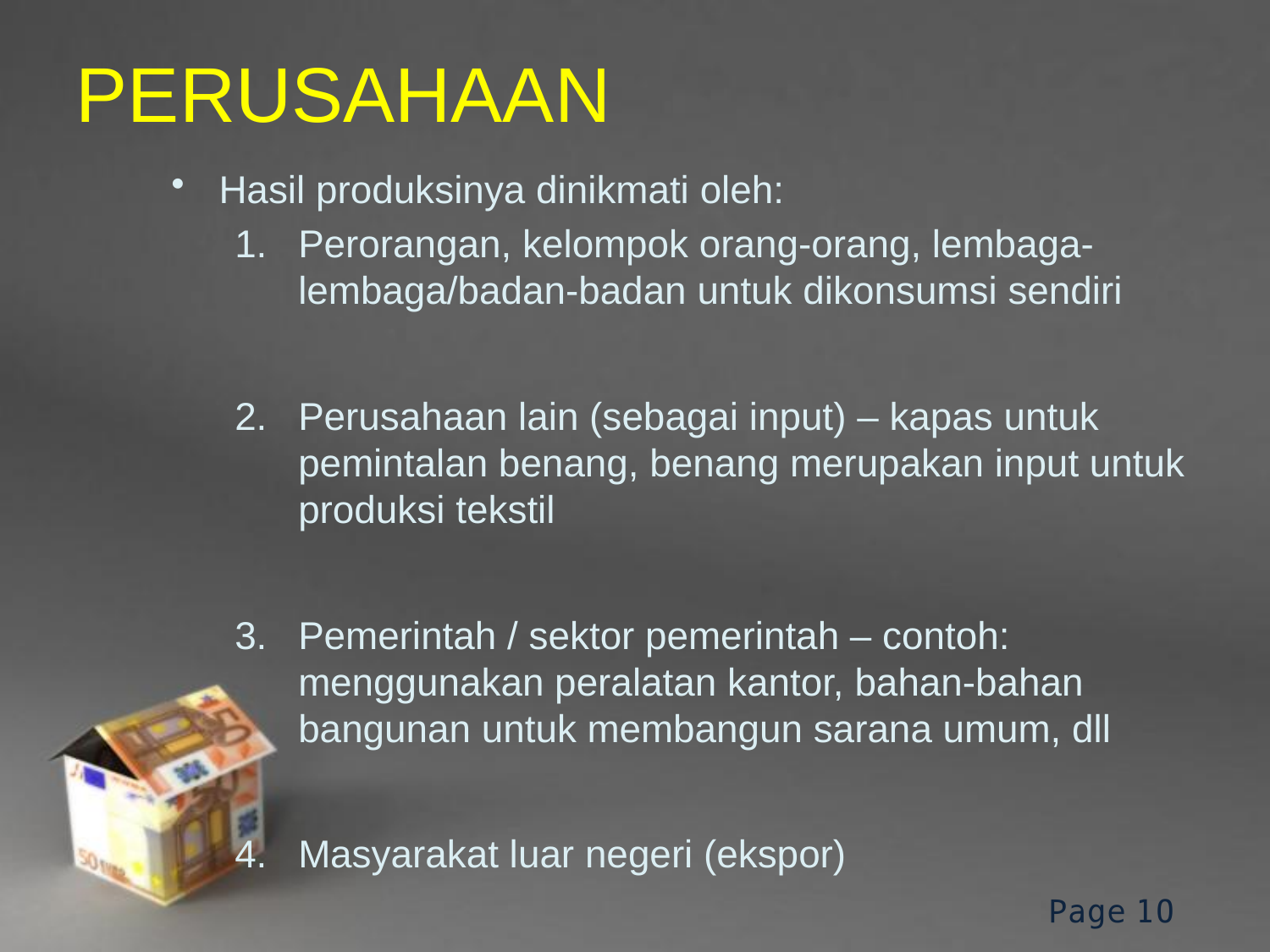

# PERUSAHAAN
Hasil produksinya dinikmati oleh:
Perorangan, kelompok orang-orang, lembaga-lembaga/badan-badan untuk dikonsumsi sendiri

Perusahaan lain (sebagai input) – kapas untuk pemintalan benang, benang merupakan input untuk produksi tekstil

Pemerintah / sektor pemerintah – contoh: menggunakan peralatan kantor, bahan-bahan bangunan untuk membangun sarana umum, dll

Masyarakat luar negeri (ekspor)